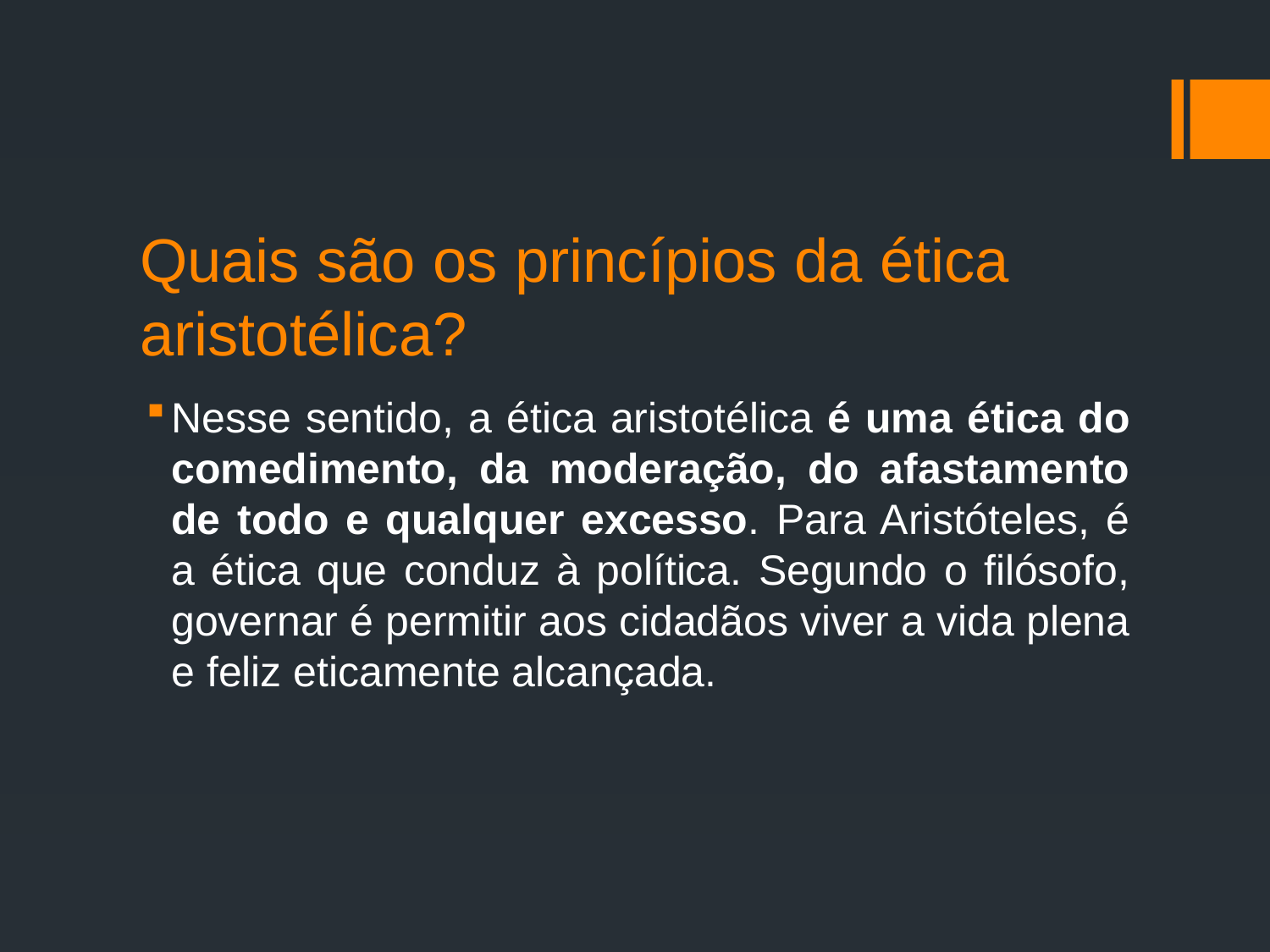

# Quais são os princípios da ética aristotélica?
Nesse sentido, a ética aristotélica é uma ética do comedimento, da moderação, do afastamento de todo e qualquer excesso. Para Aristóteles, é a ética que conduz à política. Segundo o filósofo, governar é permitir aos cidadãos viver a vida plena e feliz eticamente alcançada.